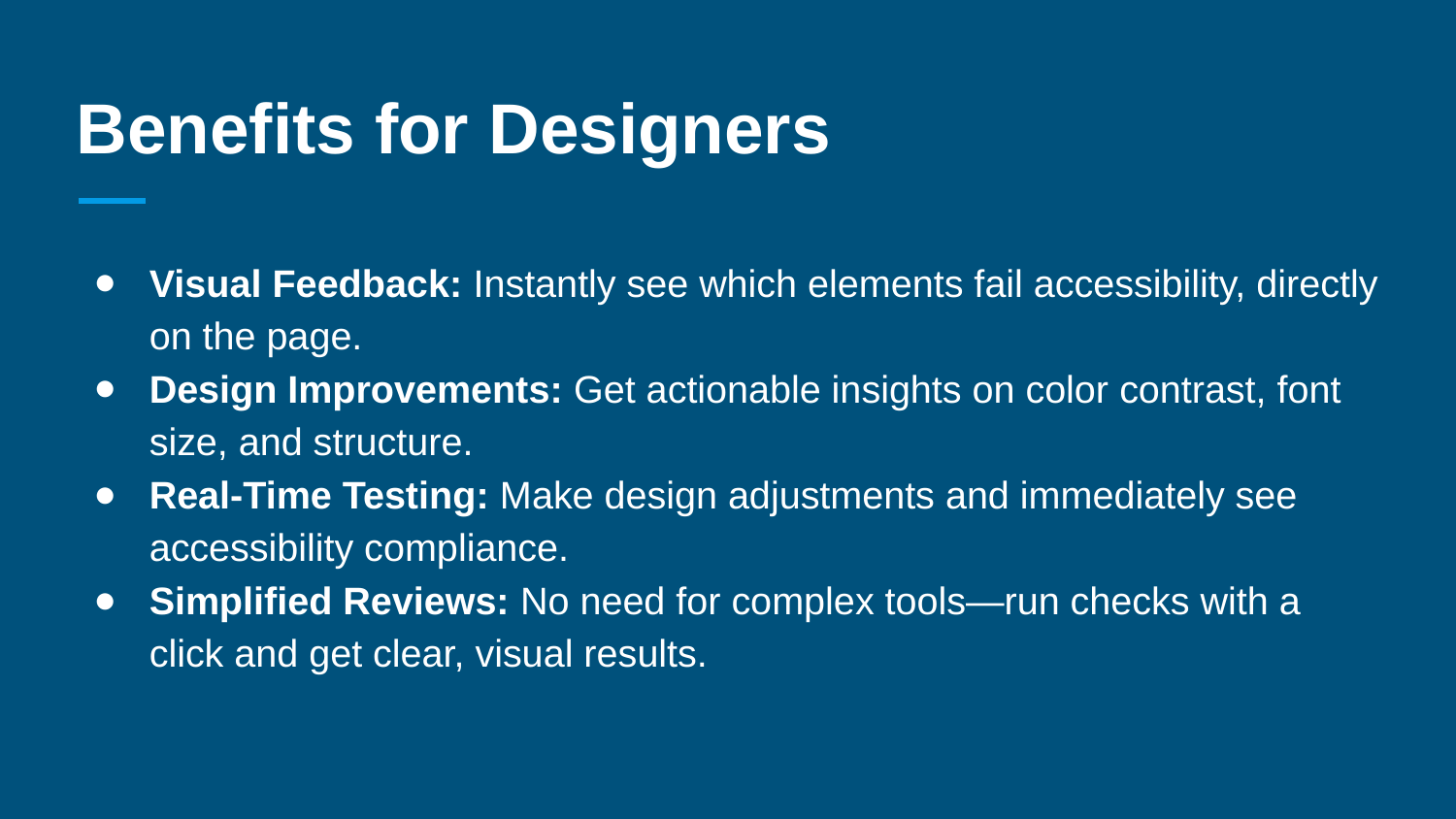

# Benefits for Designers
Visual Feedback: Instantly see which elements fail accessibility, directly on the page.
Design Improvements: Get actionable insights on color contrast, font size, and structure.
Real-Time Testing: Make design adjustments and immediately see accessibility compliance.
Simplified Reviews: No need for complex tools—run checks with a click and get clear, visual results.